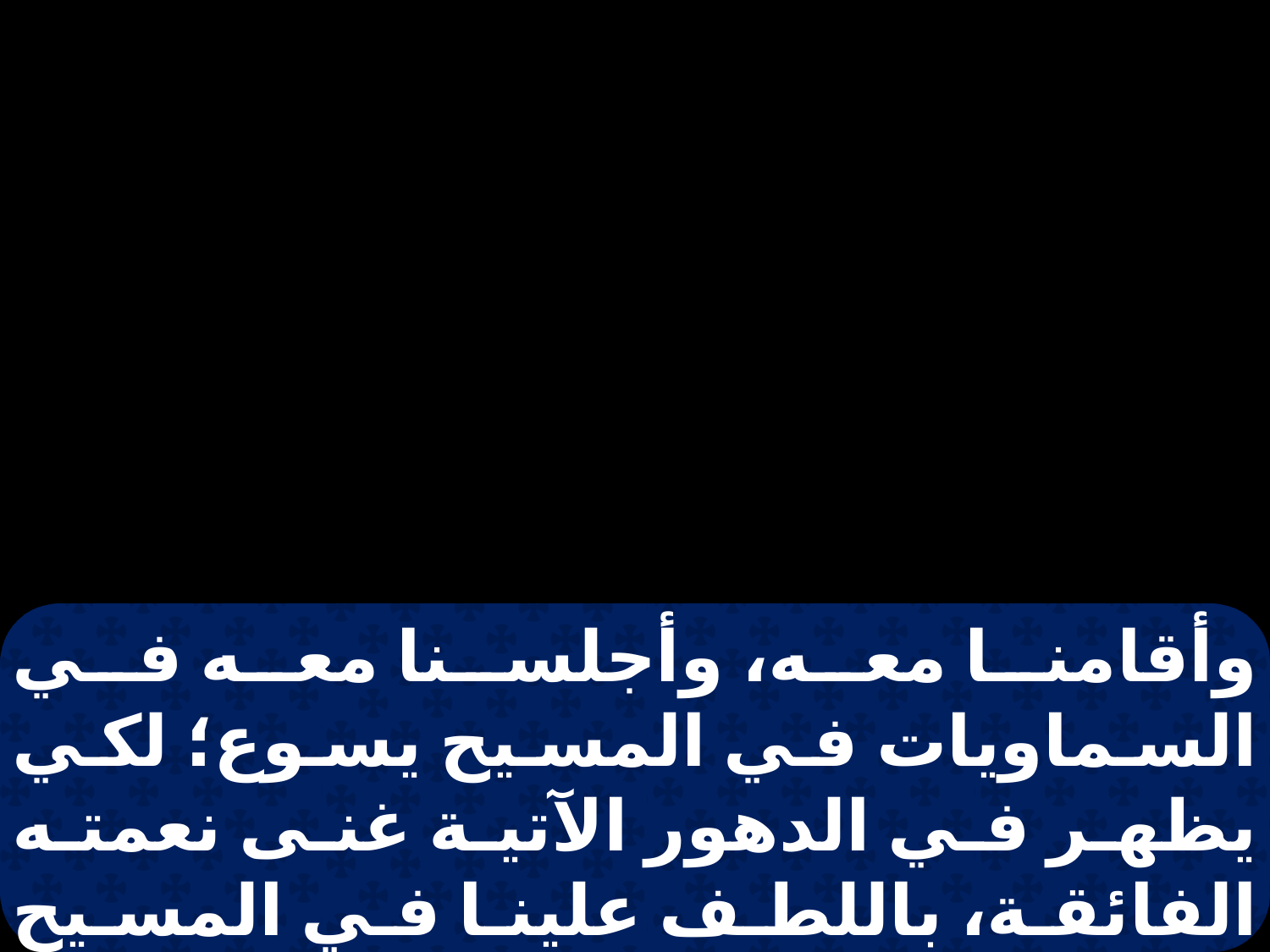

وأقامنا معه، وأجلسنا معه في السماويات في المسيح يسوع؛ لكي يظهر في الدهور الآتية غنى نعمته الفائقة، باللطف علينا في المسيح يسوع، لأنكم بالنعمة مخلصون، بالإيمان، وذلك ليس منكم إنما هي عطية الله.